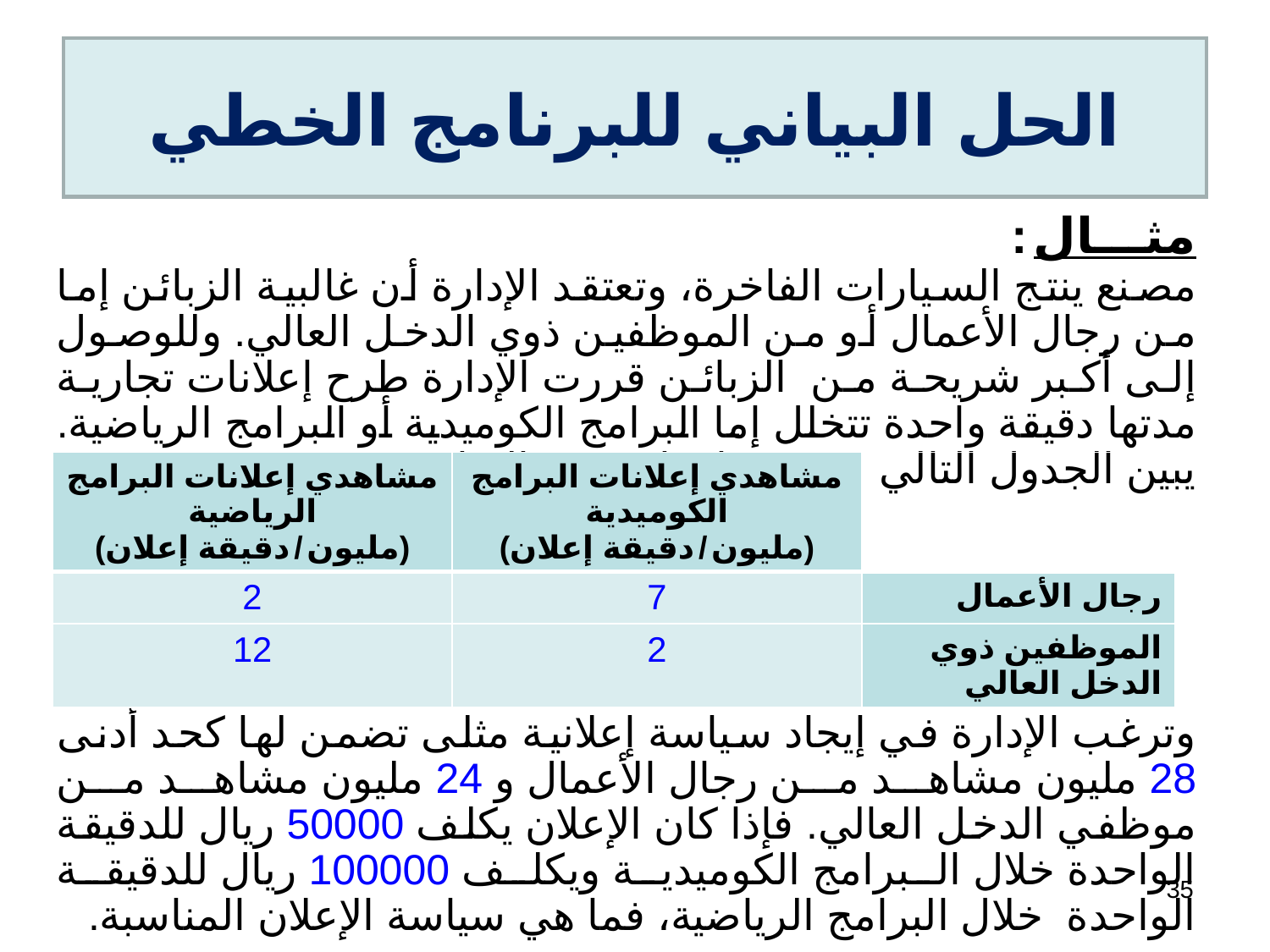

# الحل البياني للبرنامج الخطي
مثـــال :
مصنع ينتج السيارات الفاخرة، وتعتقد الإدارة أن غالبية الزبائن إما من رجال الأعمال أو من الموظفين ذوي الدخل العالي. وللوصول إلى أكبر شريحة من  الزبائن قررت الإدارة طرح إعلانات تجارية مدتها دقيقة واحدة تتخلل إما البرامج الكوميدية أو البرامج الرياضية. يبين الجدول التالي عدد مشاهدات هذه البرامج:

وترغب الإدارة في إيجاد سياسة إعلانية مثلى تضمن لها كحد أدنى 28 مليون مشاهد من رجال الأعمال و 24 مليون مشاهد من موظفي الدخل العالي. فإذا كان الإعلان يكلف 50000 ريال للدقيقة الواحدة خلال البرامج الكوميدية ويكلف 100000 ريال للدقيقة الواحدة  خلال البرامج الرياضية، فما هي سياسة الإعلان المناسبة.
| مشاهدي إعلانات البرامج الرياضية (مليون / دقيقة إعلان) | مشاهدي إعلانات البرامج الكوميدية (مليون / دقيقة إعلان) |  |
| --- | --- | --- |
| 2 | 7 | رجال الأعمال |
| 12 | 2 | الموظفين ذوي الدخل العالي |
35